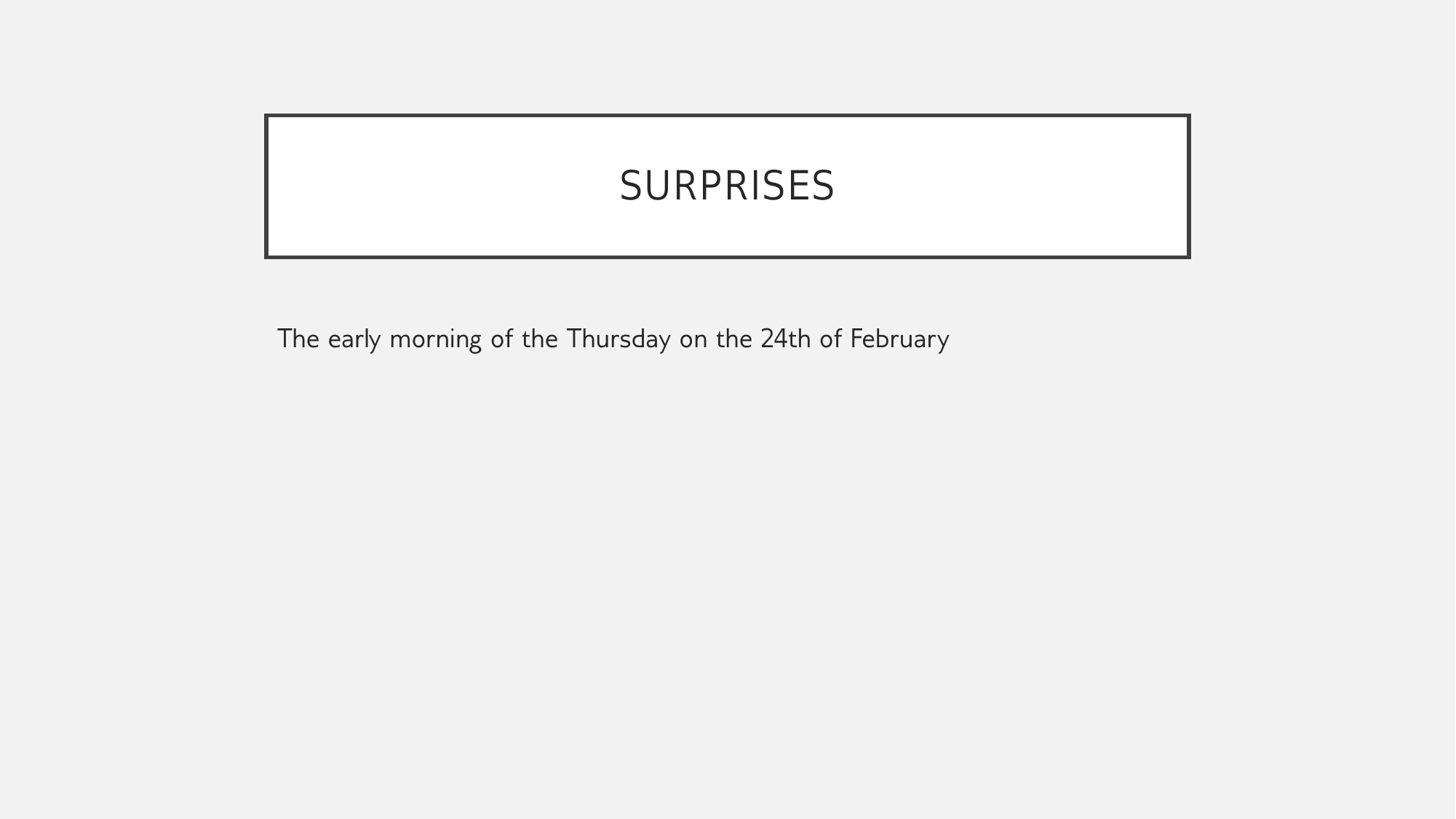

# SURprises
The early morning of the Thursday on the 24th of February